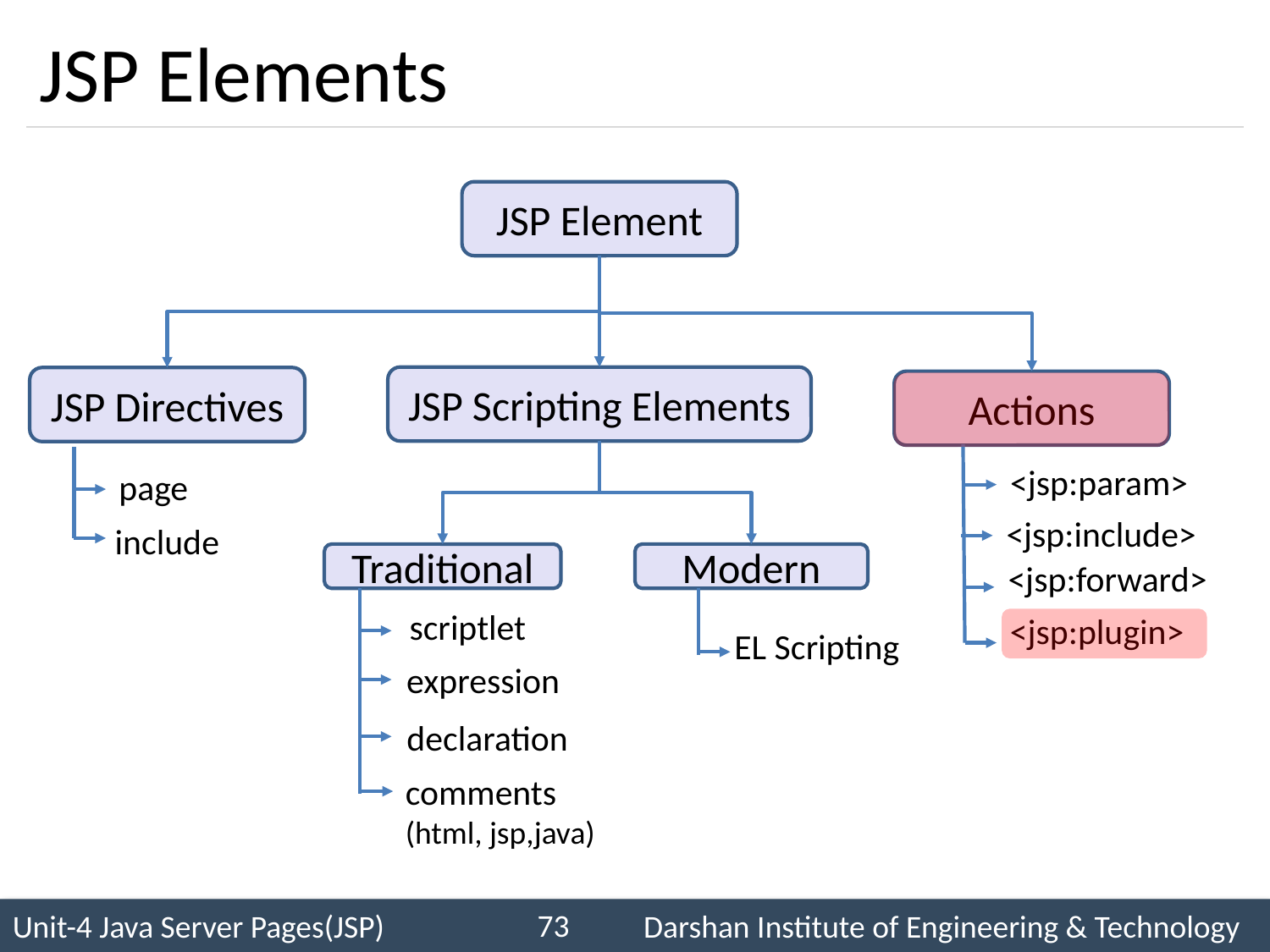

# JSP Elements
JSP Element
JSP Scripting Elements
JSP Directives
Actions

<jsp:param>
page
<jsp:include>
include
Traditional
Modern
<jsp:forward>
scriptlet
<jsp:plugin>

EL Scripting
expression
declaration
comments
(html, jsp,java)
73